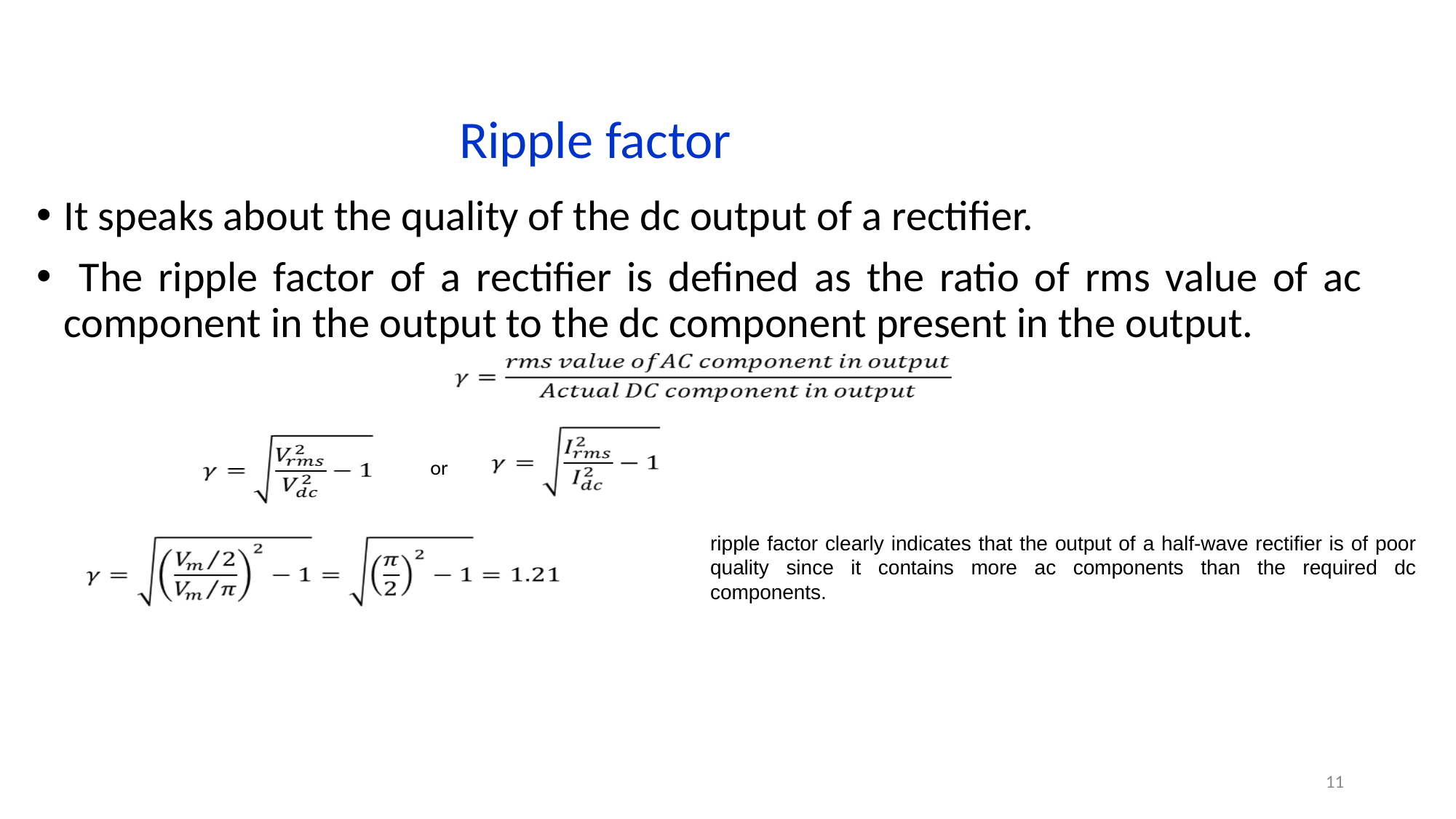

# Ripple factor
It speaks about the quality of the dc output of a rectifier.
 The ripple factor of a rectifier is defined as the ratio of rms value of ac component in the output to the dc component present in the output.

or
ripple factor clearly indicates that the output of a half-wave rectifier is of poor quality since it contains more ac components than the required dc components.

11